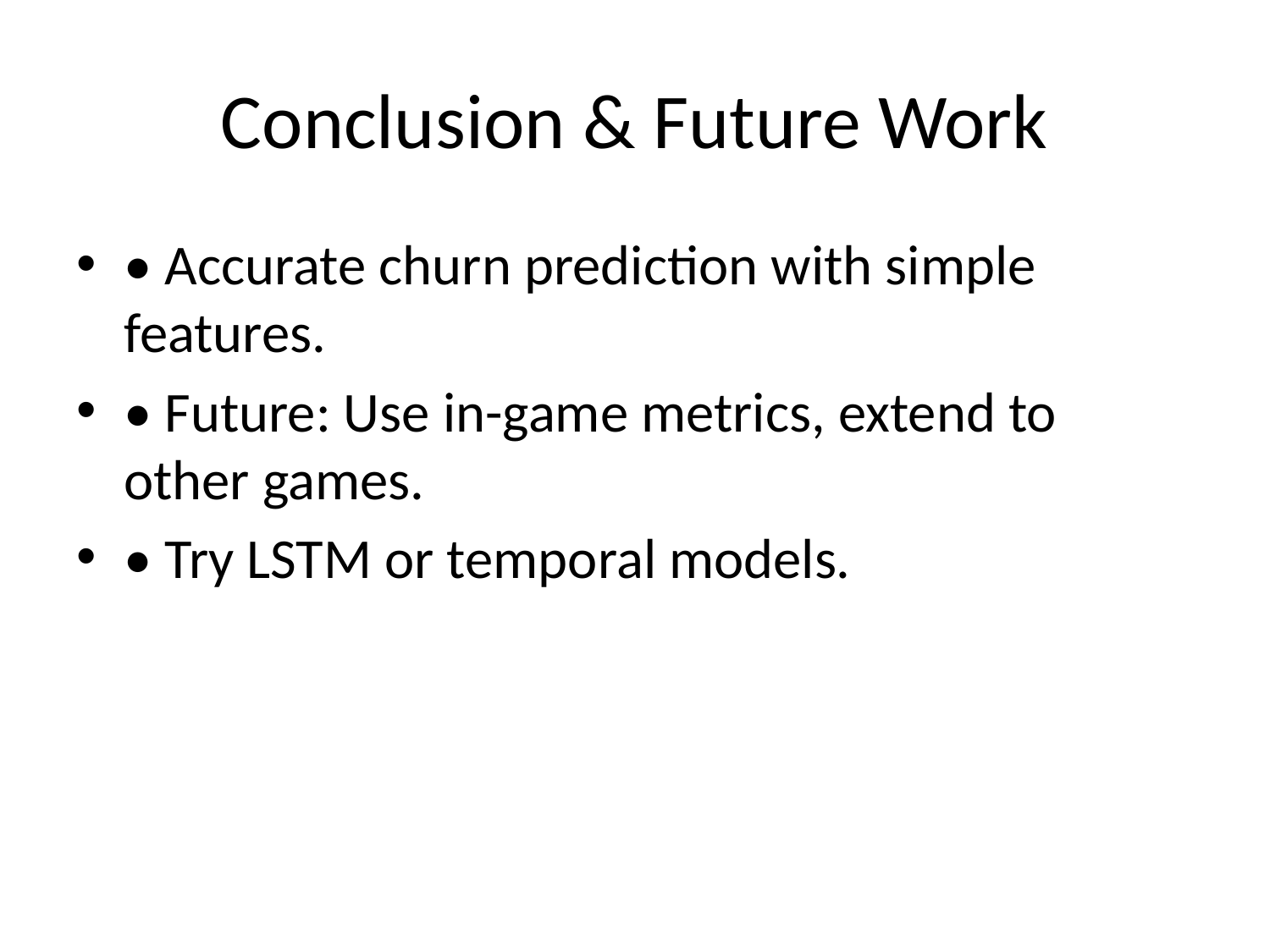

# Conclusion & Future Work
• Accurate churn prediction with simple features.
• Future: Use in-game metrics, extend to other games.
• Try LSTM or temporal models.